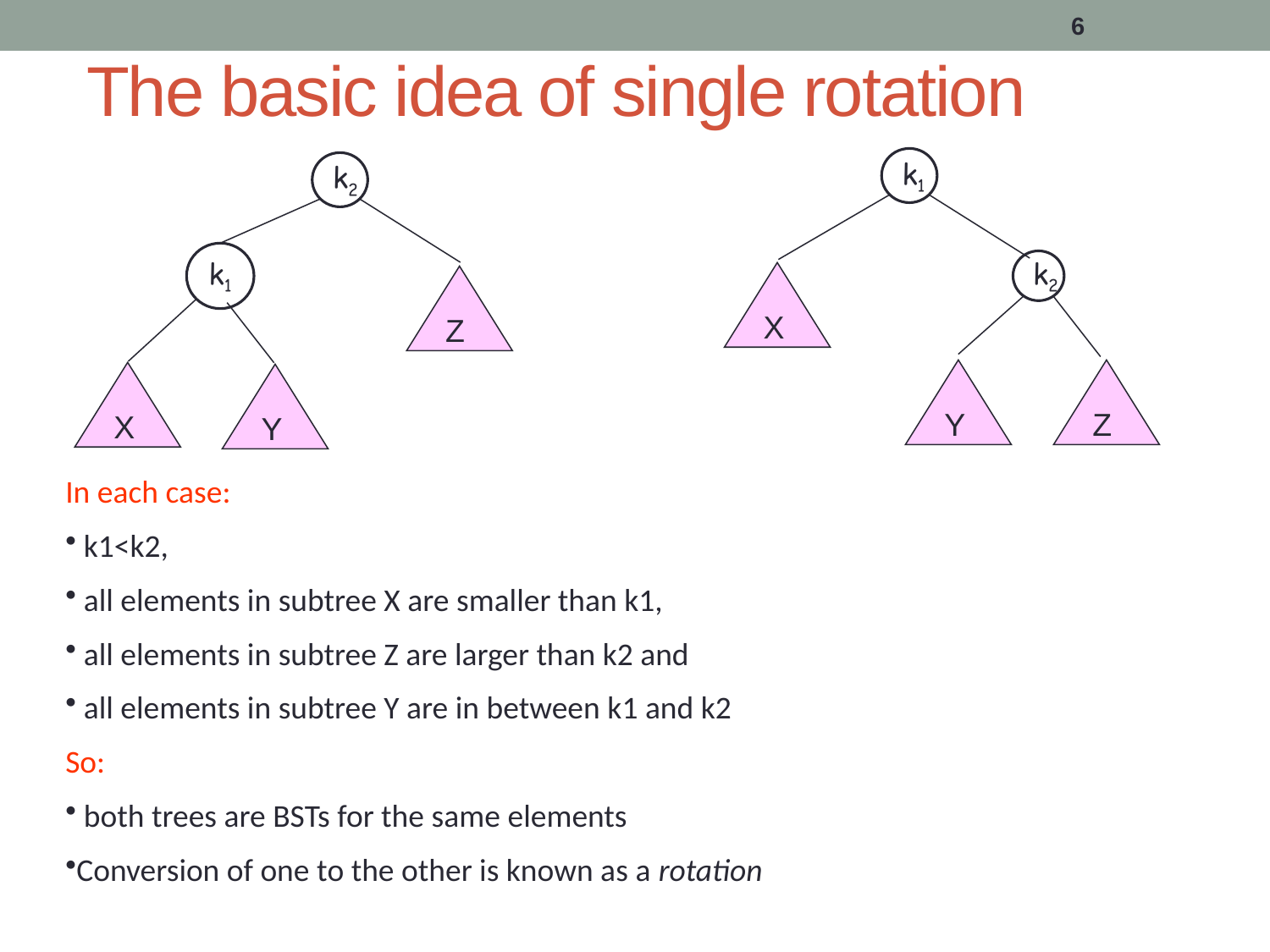

6
# The basic idea of single rotation
k1
k2
X
Y
Z
k2
k1
Z
X
Y
In each case:
 k1<k2,
 all elements in subtree X are smaller than k1,
 all elements in subtree Z are larger than k2 and
 all elements in subtree Y are in between k1 and k2
So:
 both trees are BSTs for the same elements
Conversion of one to the other is known as a rotation